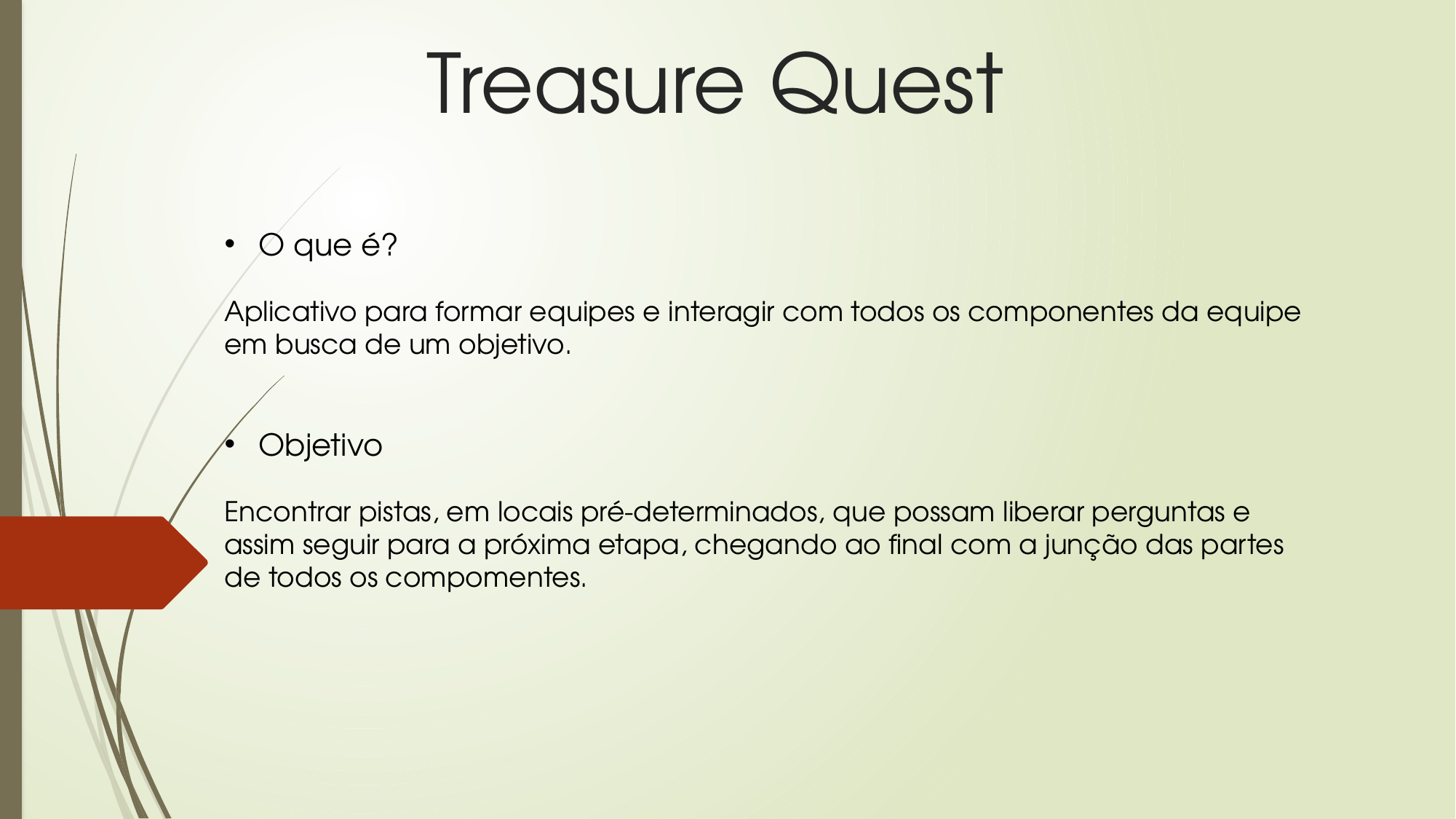

# Treasure Quest
O que é?

Aplicativo para formar equipes e interagir com todos os componentes da equipe em busca de um objetivo.

Objetivo

Encontrar pistas, em locais pré-determinados, que possam liberar perguntas e assim seguir para a próxima etapa, chegando ao final com a junção das partes de todos os compomentes.